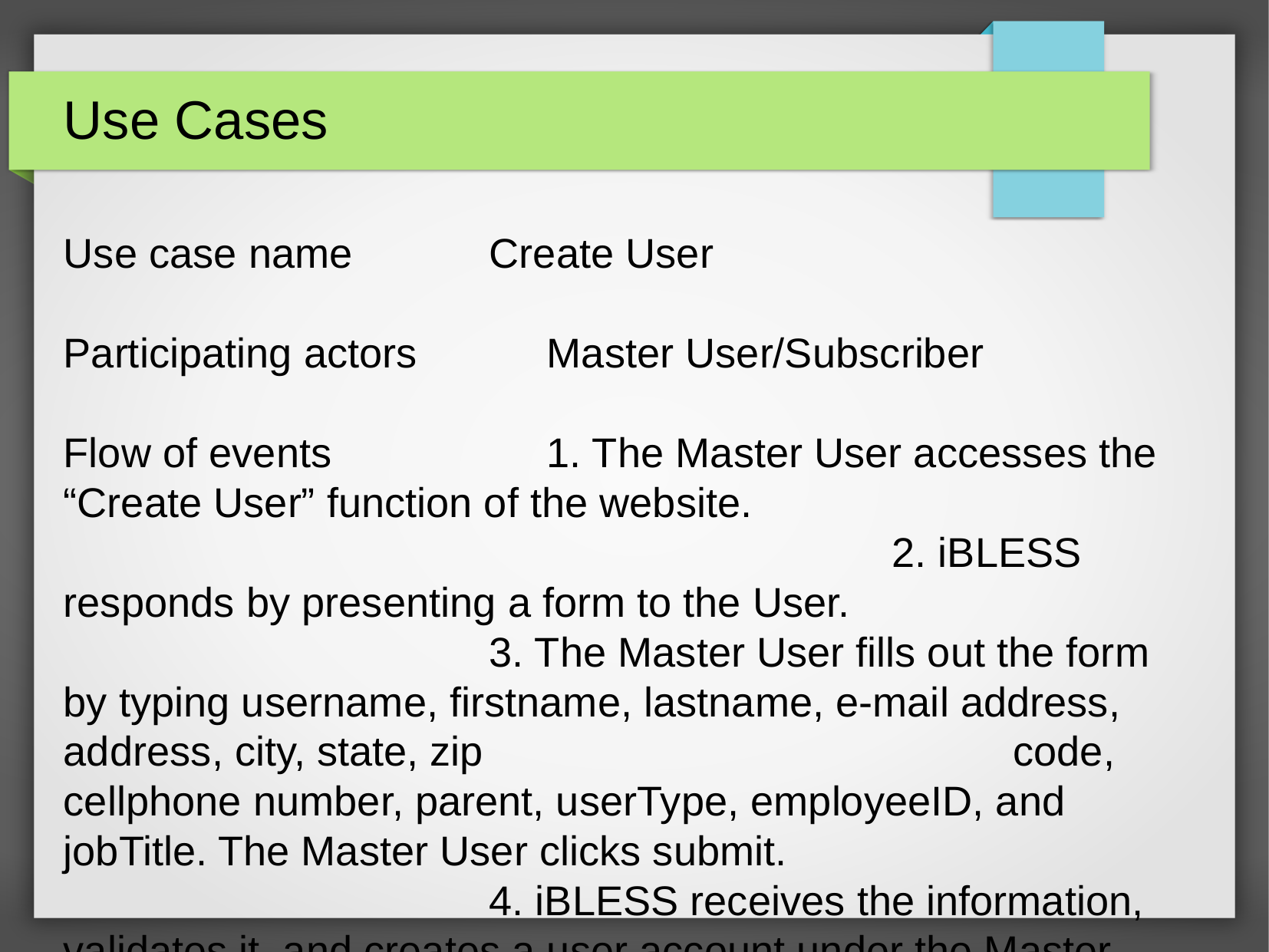

Use Cases
Use case name	       Create User

Participating actors	  Master User/Subscriber

Flow of events	            1. The Master User accesses the “Create User” function of the website.
 				                                2. iBLESS responds by presenting a form to the User.
                                     3. The Master User fills out the form by typing username, firstname, lastname, e-mail address, address, city, state, zip                                              code, cellphone number, parent, userType, employeeID, and jobTitle. The Master User clicks submit.
                                     4. iBLESS receives the information, validates it, and creates a user account under the Master User table and a user                                                  account under the general table. The table is refreshed so that the Master User can see the new user added.

Entry condition	             The Master User is inside the “Create User” function of the website, and has 				created a hierarchy in the “Create Table”                                       function of the website.

Exit condition		            The Master User sees the new user listed in the table.

Quality requirements	  The new user is created in less than 2 seconds.

User Story Card: #117